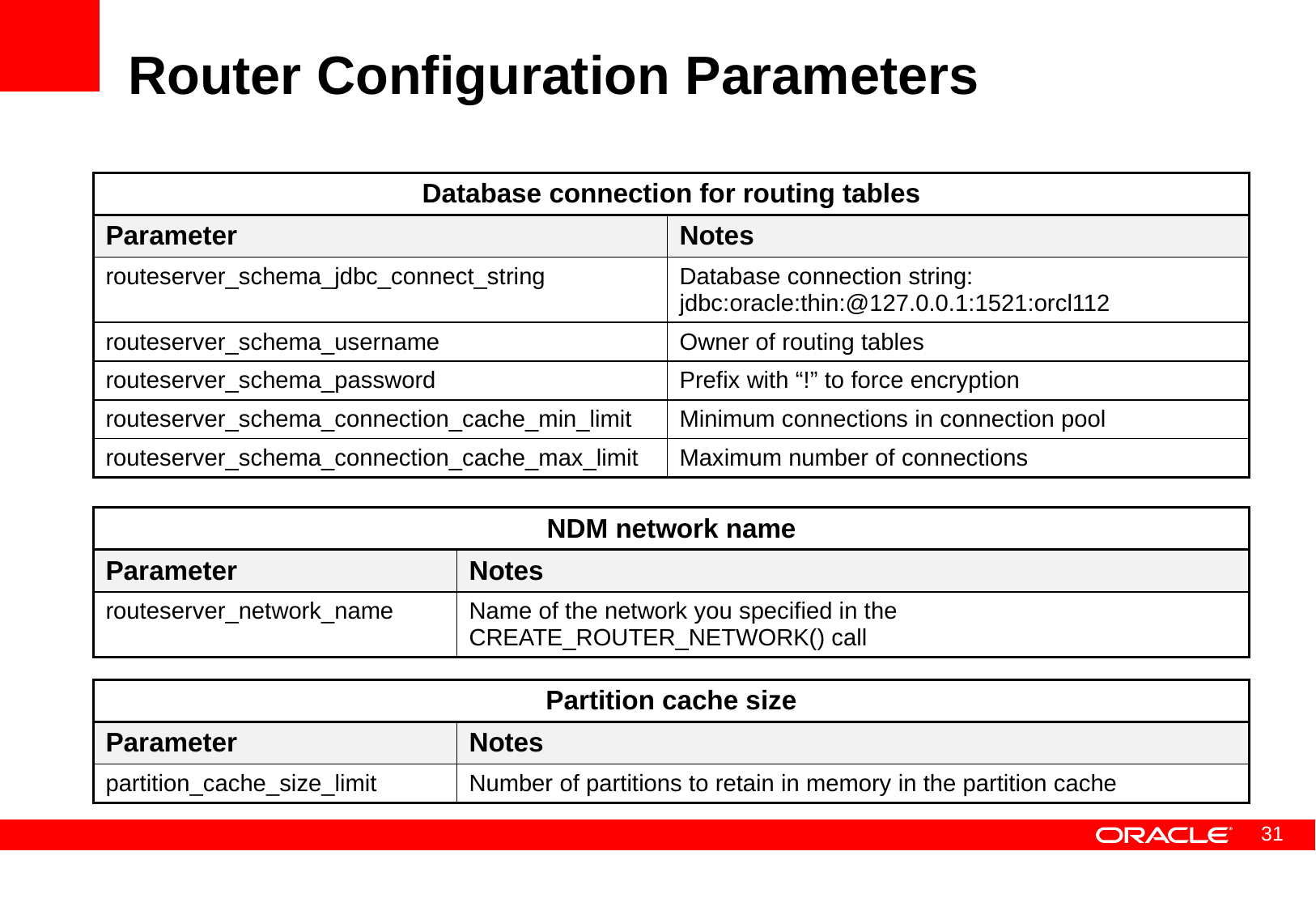

# Router Configuration Parameters
| Database connection for routing tables |  |
| --- | --- |
| Parameter | Notes |
| routeserver\_schema\_jdbc\_connect\_string | Database connection string: jdbc:oracle:thin:@127.0.0.1:1521:orcl112 |
| routeserver\_schema\_username | Owner of routing tables |
| routeserver\_schema\_password | Prefix with “!” to force encryption |
| routeserver\_schema\_connection\_cache\_min\_limit | Minimum connections in connection pool |
| routeserver\_schema\_connection\_cache\_max\_limit | Maximum number of connections |
| NDM network name |  |
| --- | --- |
| Parameter | Notes |
| routeserver\_network\_name | Name of the network you specified in the CREATE\_ROUTER\_NETWORK() call |
| Partition cache size |  |
| --- | --- |
| Parameter | Notes |
| partition\_cache\_size\_limit | Number of partitions to retain in memory in the partition cache |